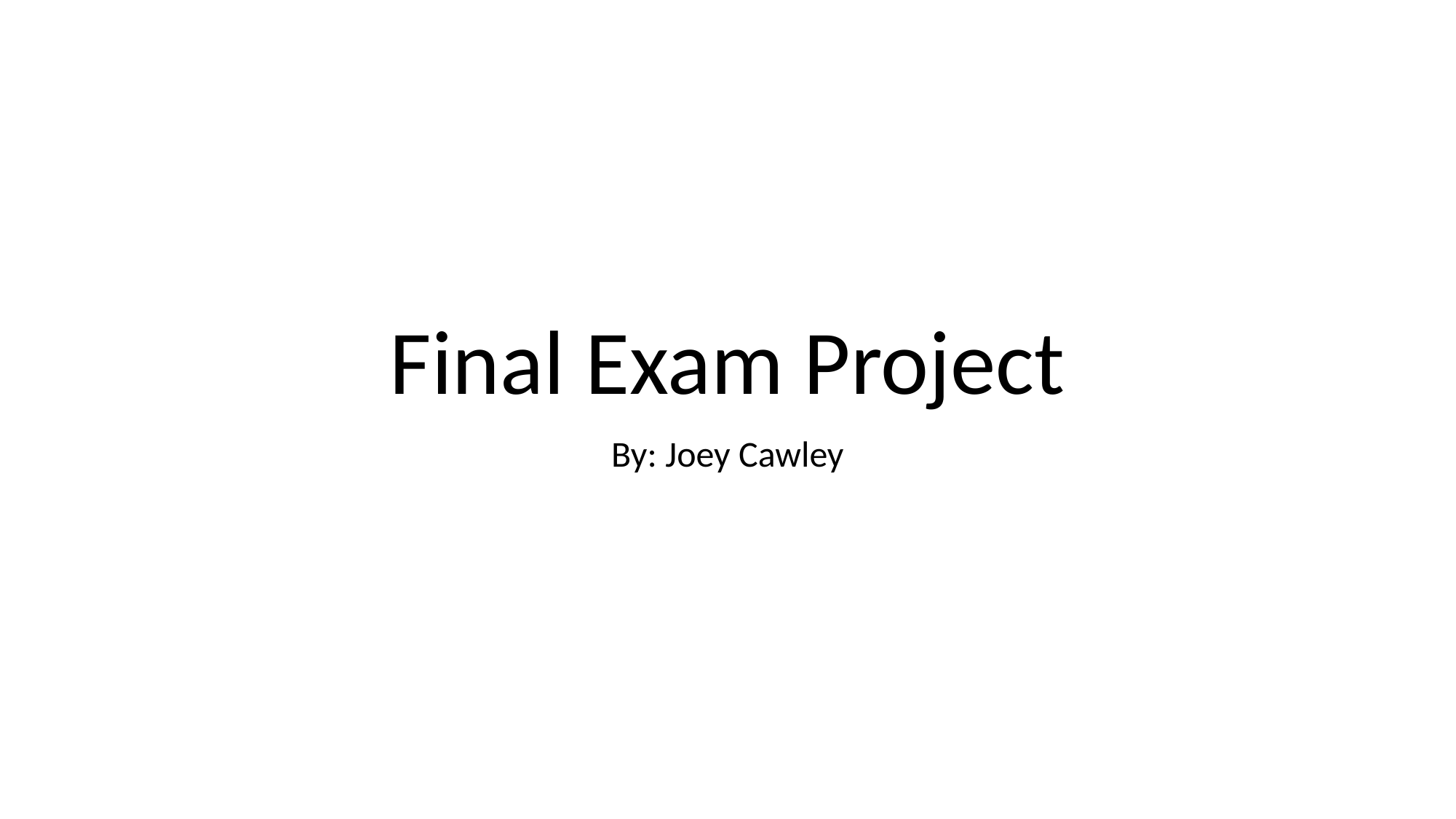

# Final Exam Project
By: Joey Cawley